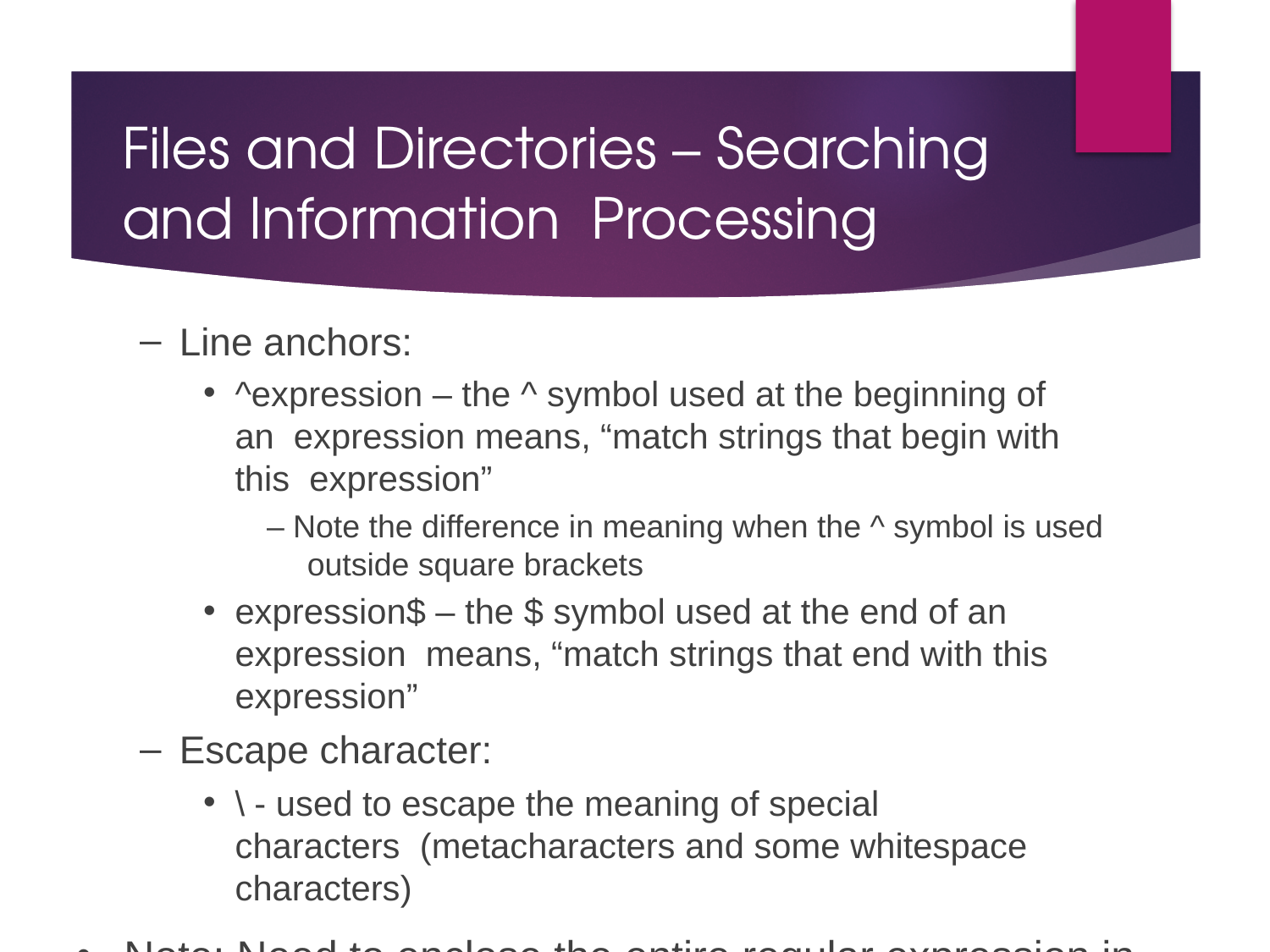

# Files and Directories – Searching and Information  Processing
Line anchors:
^expression – the ^ symbol used at the beginning of an  expression means, “match strings that begin with this  expression”
– Note the difference in meaning when the ^ symbol is used  outside square brackets
expression$ – the $ symbol used at the end of an expression  means, “match strings that end with this expression”
Escape character:
\ - used to escape the meaning of special characters  (metacharacters and some whitespace characters)
Note: Need to enclose the entire regular expression in  quotes to use with grep